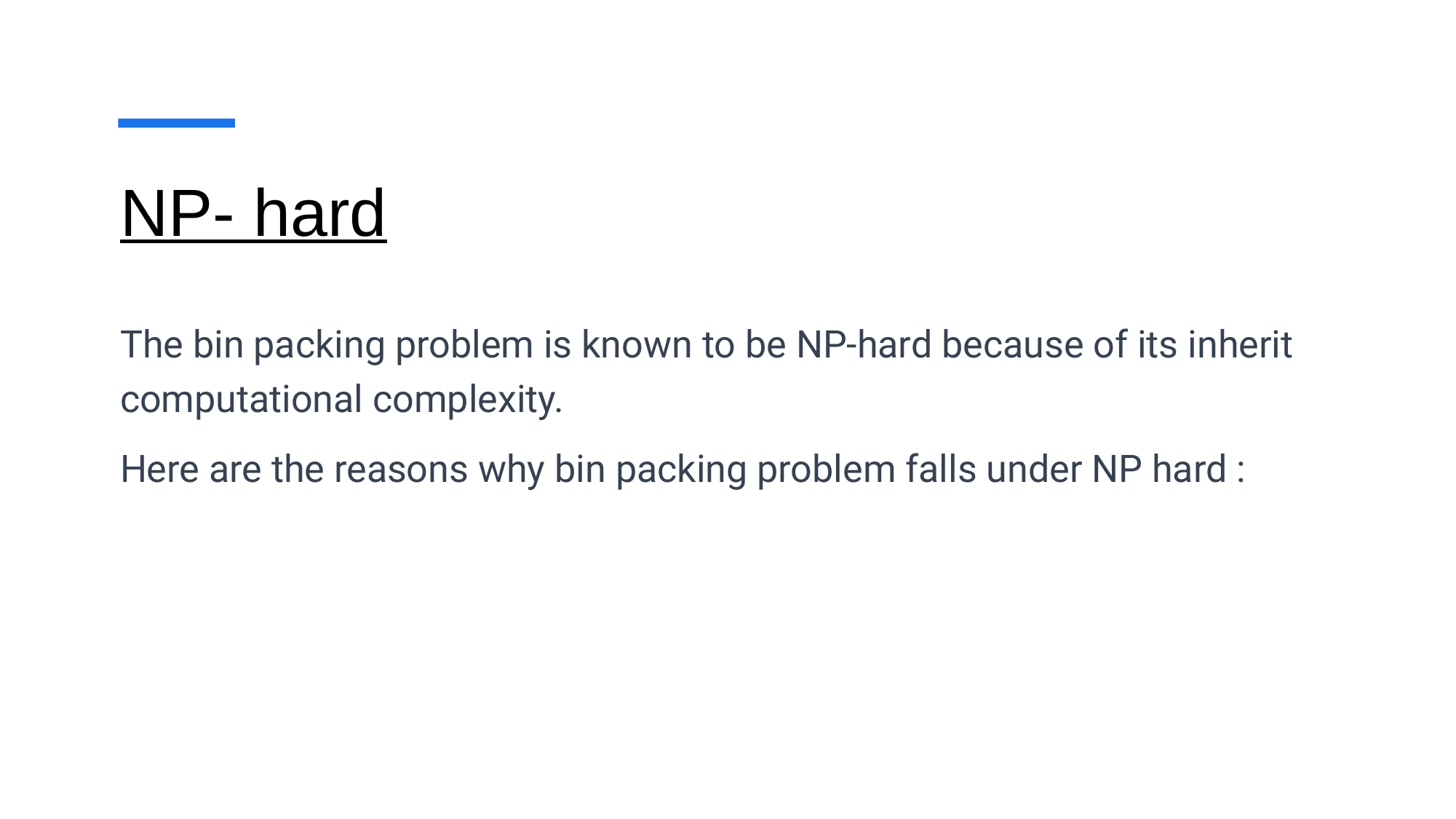

# NP- hard
The bin packing problem is known to be NP-hard because of its inherit computational complexity.
Here are the reasons why bin packing problem falls under NP hard :